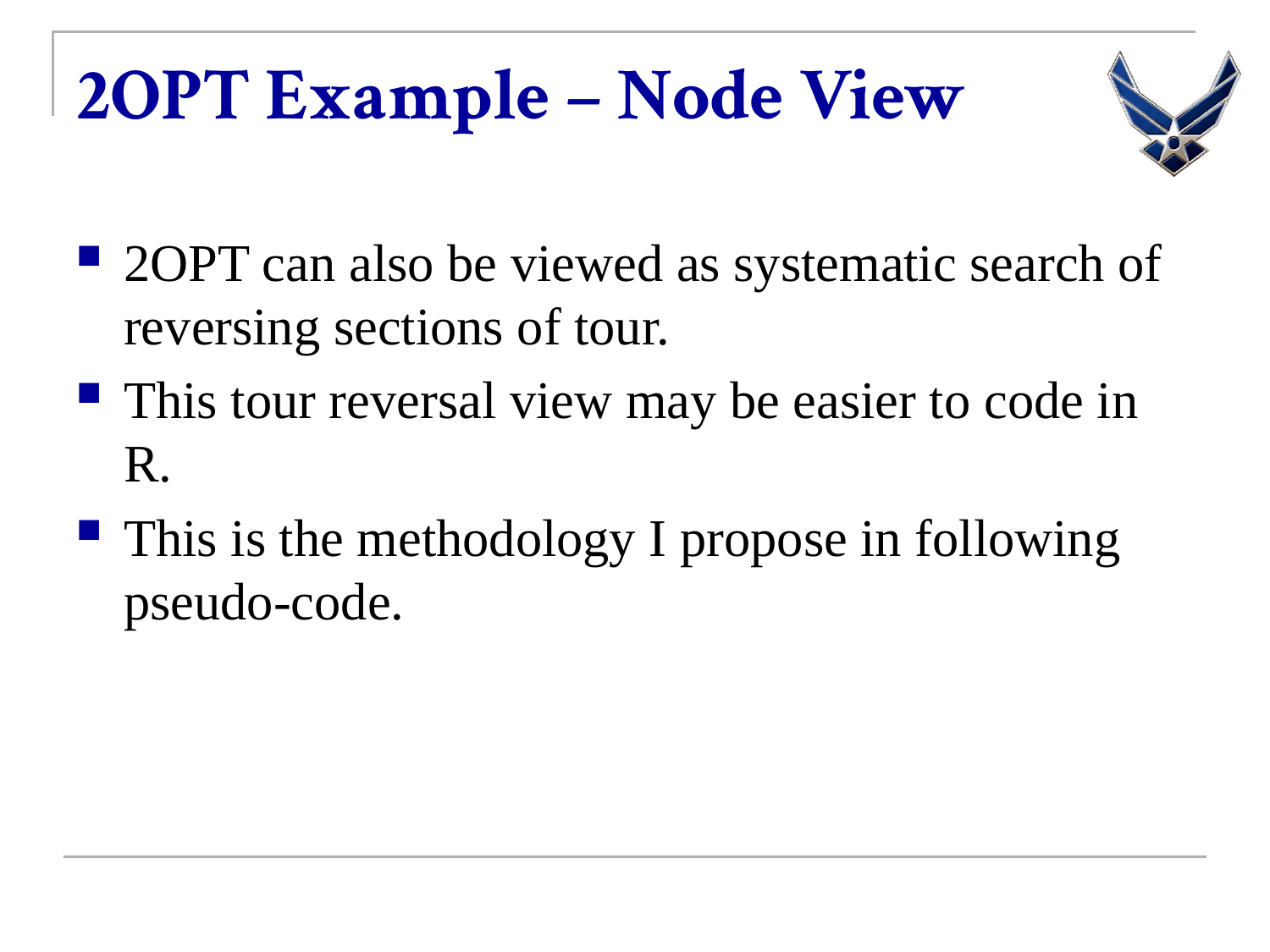

# 2OPT Example – Node View
2OPT can also be viewed as systematic search of reversing sections of tour.
This tour reversal view may be easier to code in R.
This is the methodology I propose in following pseudo-code.